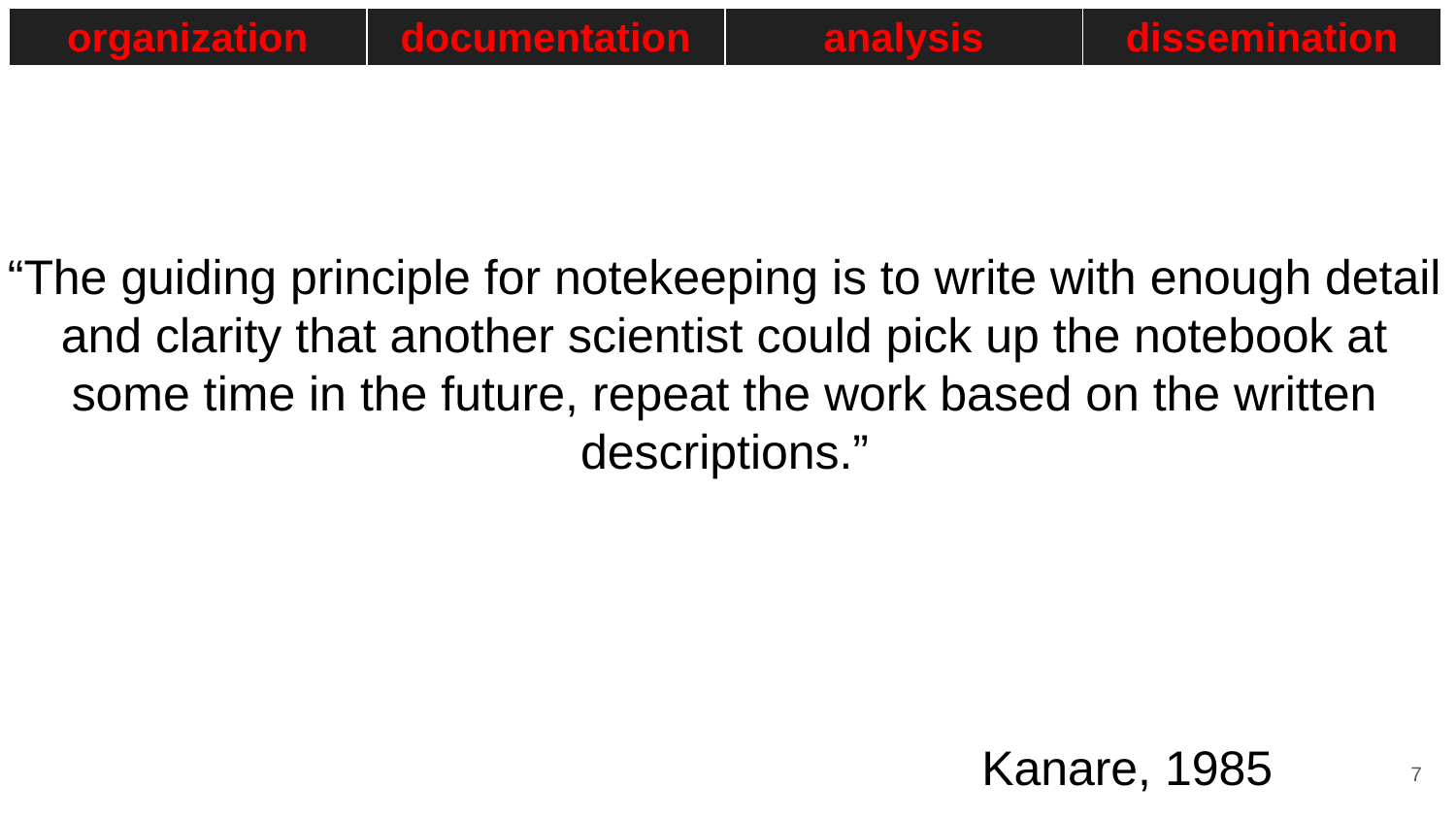

| organization | documentation | analysis | dissemination |
| --- | --- | --- | --- |
# “The guiding principle for notekeeping is to write with enough detail and clarity that another scientist could pick up the notebook at some time in the future, repeat the work based on the written descriptions.”

Kanare, 1985
7